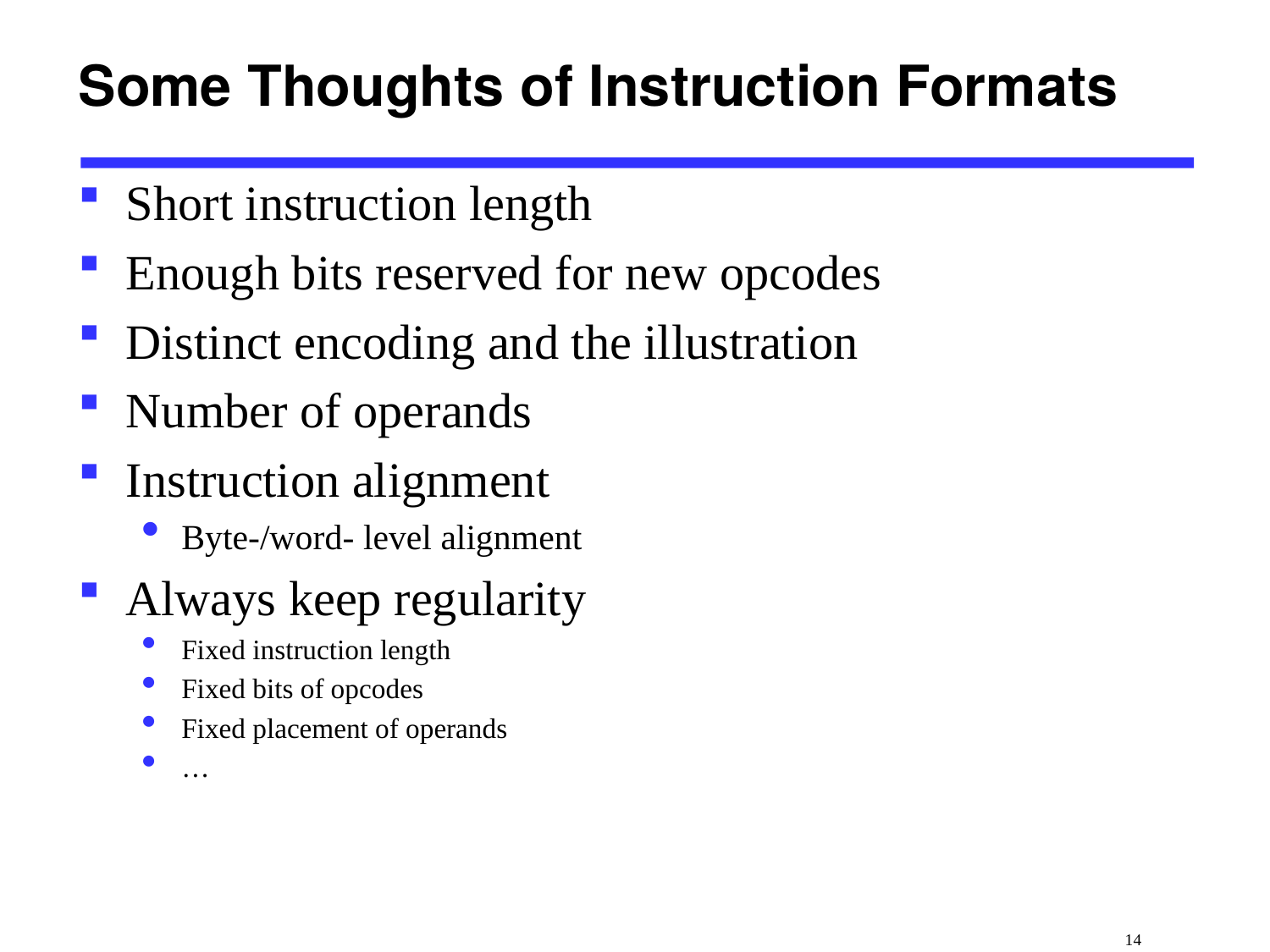

# Some Thoughts of Instruction Formats
Short instruction length
Enough bits reserved for new opcodes
Distinct encoding and the illustration
Number of operands
Instruction alignment
Byte-/word- level alignment
Always keep regularity
Fixed instruction length
Fixed bits of opcodes
Fixed placement of operands
…
                           14